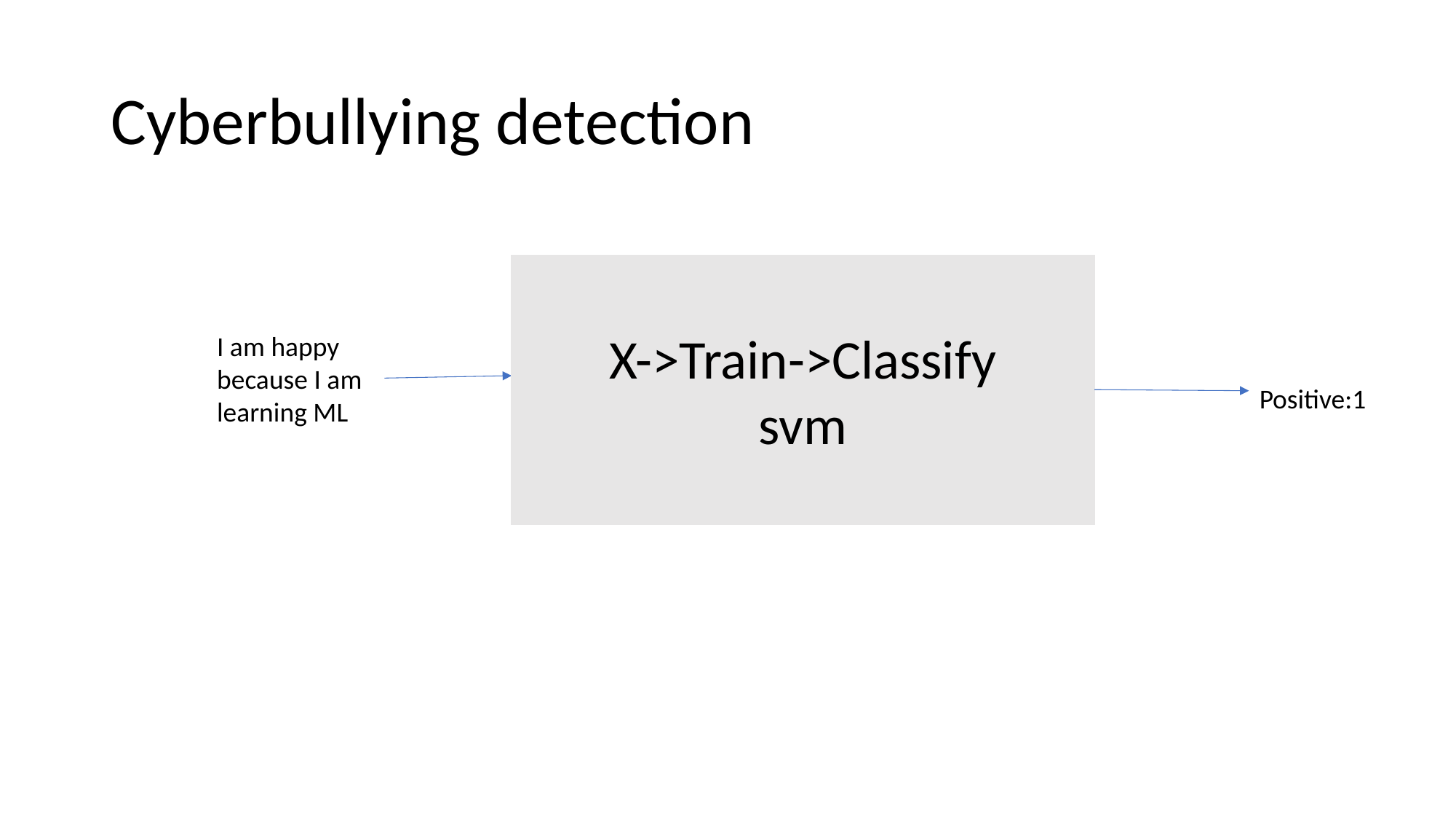

# Cyberbullying detection
X->Train->Classify
svm
I am happy because I am learning ML
Positive:1